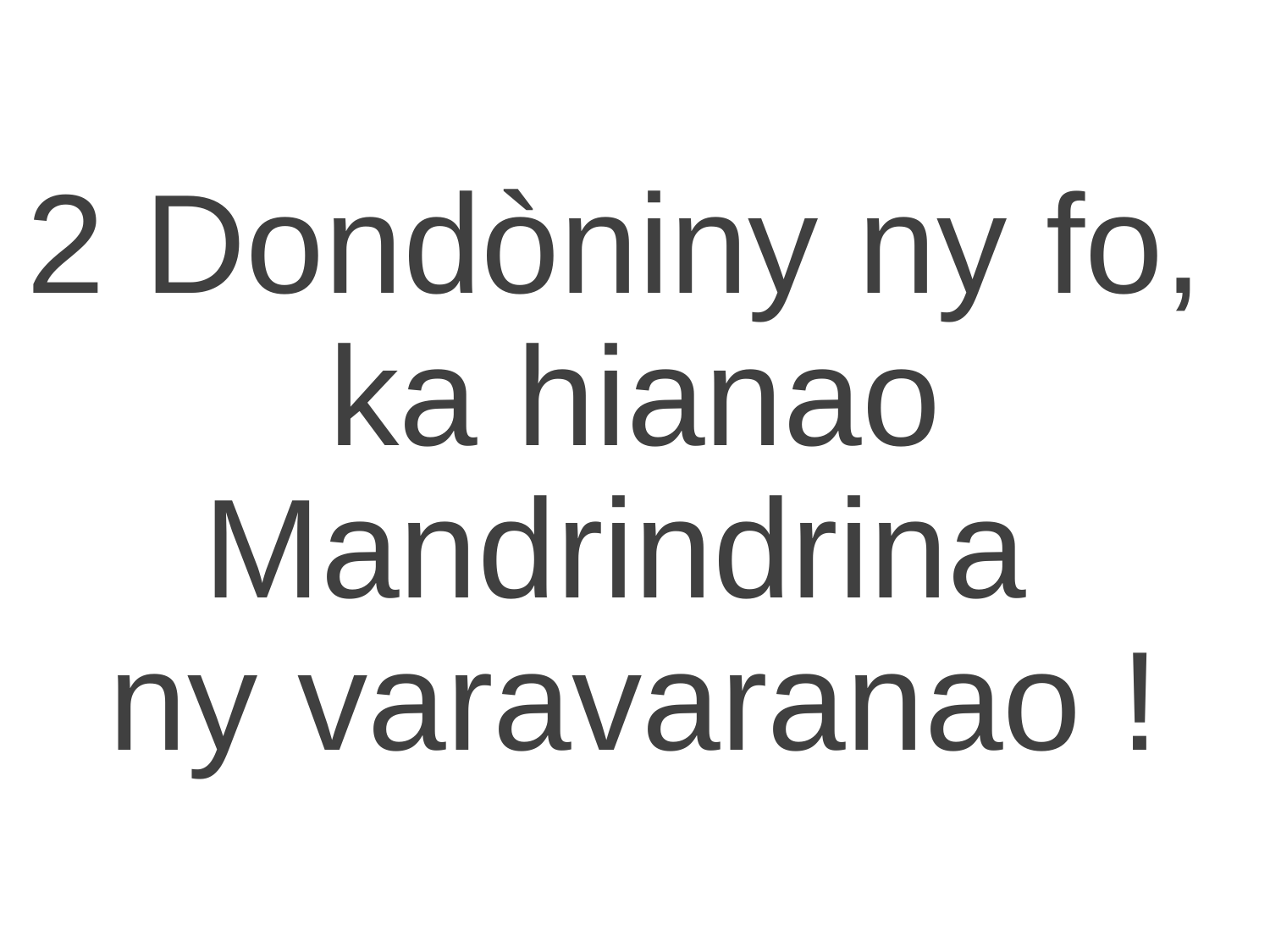

2 Dondòniny ny fo,
ka hianao
Mandrindrina
ny varavaranao !